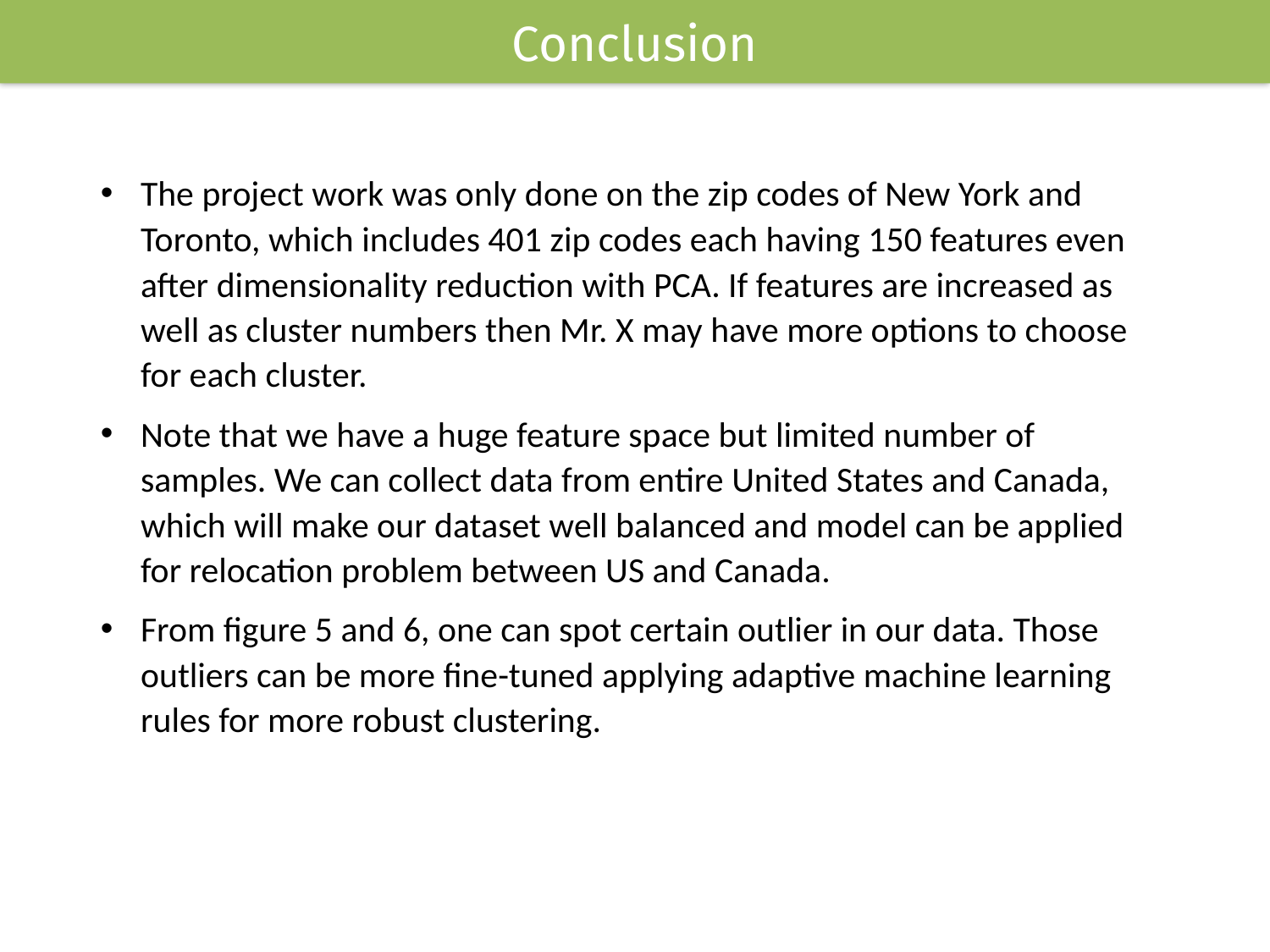

Conclusion
The project work was only done on the zip codes of New York and Toronto, which includes 401 zip codes each having 150 features even after dimensionality reduction with PCA. If features are increased as well as cluster numbers then Mr. X may have more options to choose for each cluster.
Note that we have a huge feature space but limited number of samples. We can collect data from entire United States and Canada, which will make our dataset well balanced and model can be applied for relocation problem between US and Canada.
From figure 5 and 6, one can spot certain outlier in our data. Those outliers can be more fine-tuned applying adaptive machine learning rules for more robust clustering.